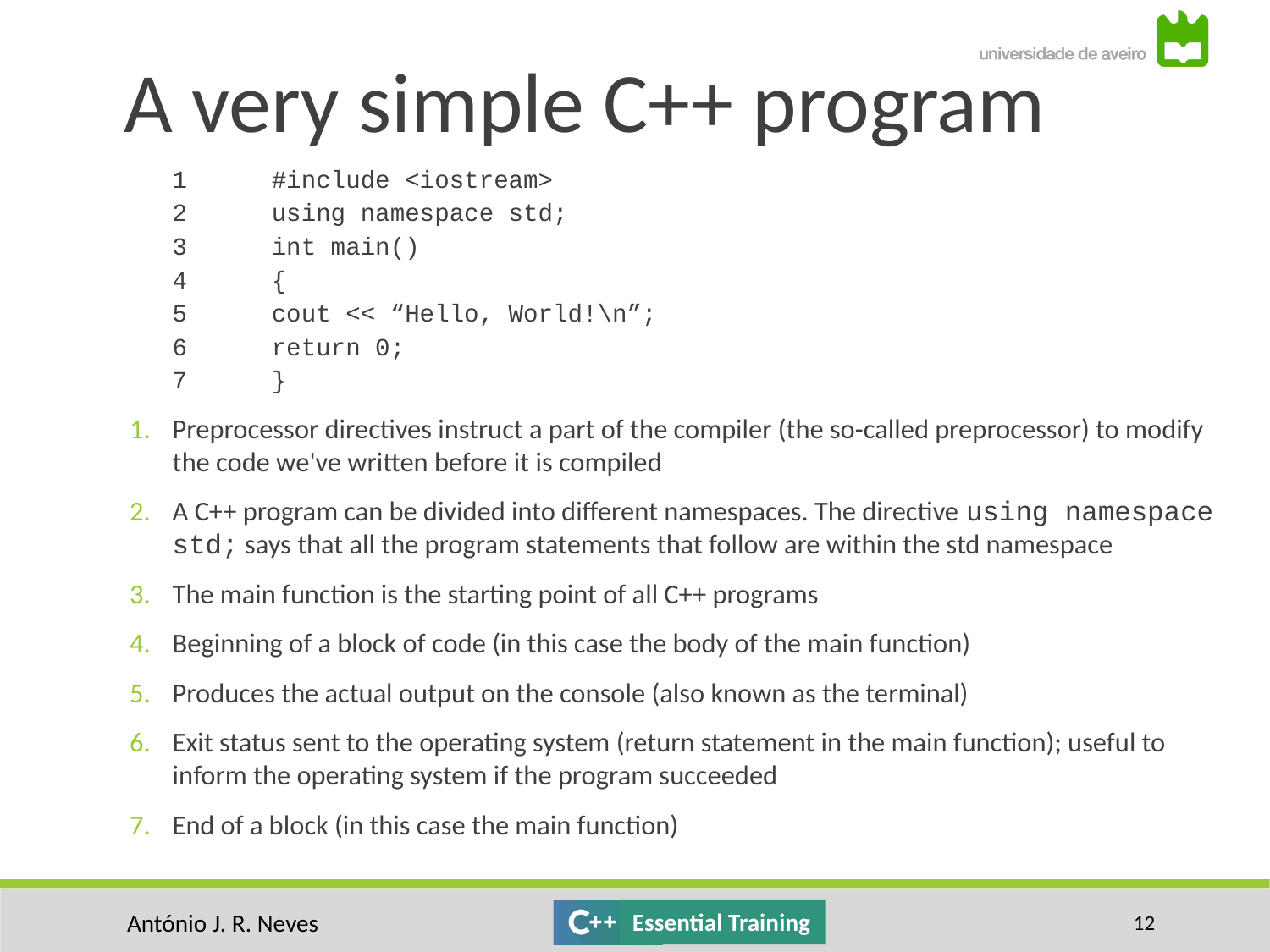

A very simple C++ program
1	#include <iostream>
2	using namespace std;
3	int main()
4	{
5		cout << “Hello, World!\n”;
6		return 0;
7	}
Preprocessor directives instruct a part of the compiler (the so-called preprocessor) to modify the code we've written before it is compiled
A C++ program can be divided into different namespaces. The directive using namespace std; says that all the program statements that follow are within the std namespace
The main function is the starting point of all C++ programs
Beginning of a block of code (in this case the body of the main function)
Produces the actual output on the console (also known as the terminal)
Exit status sent to the operating system (return statement in the main function); useful to inform the operating system if the program succeeded
End of a block (in this case the main function)
12